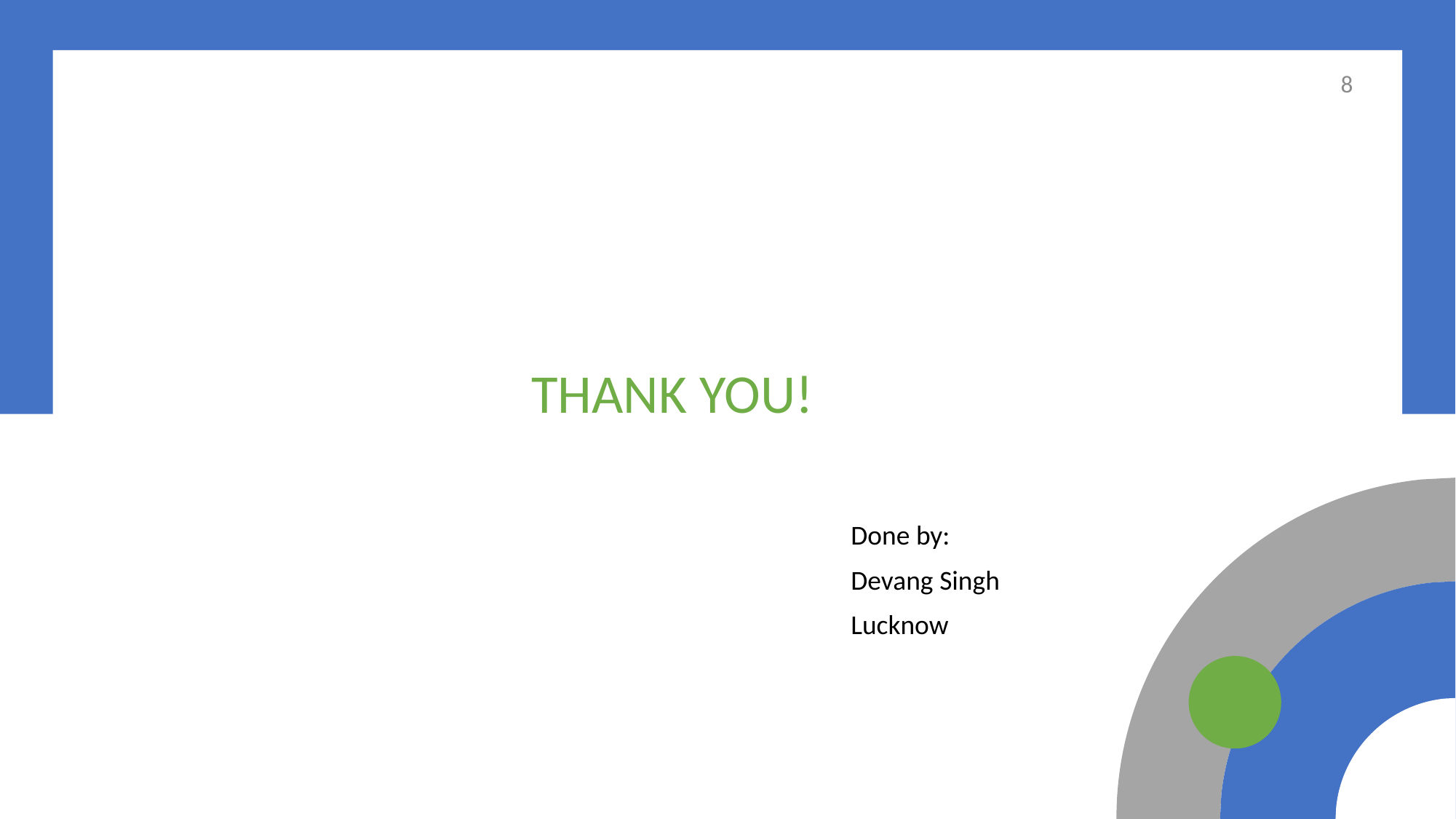

8

# THANK YOU!
Done by:
Devang Singh
Lucknow